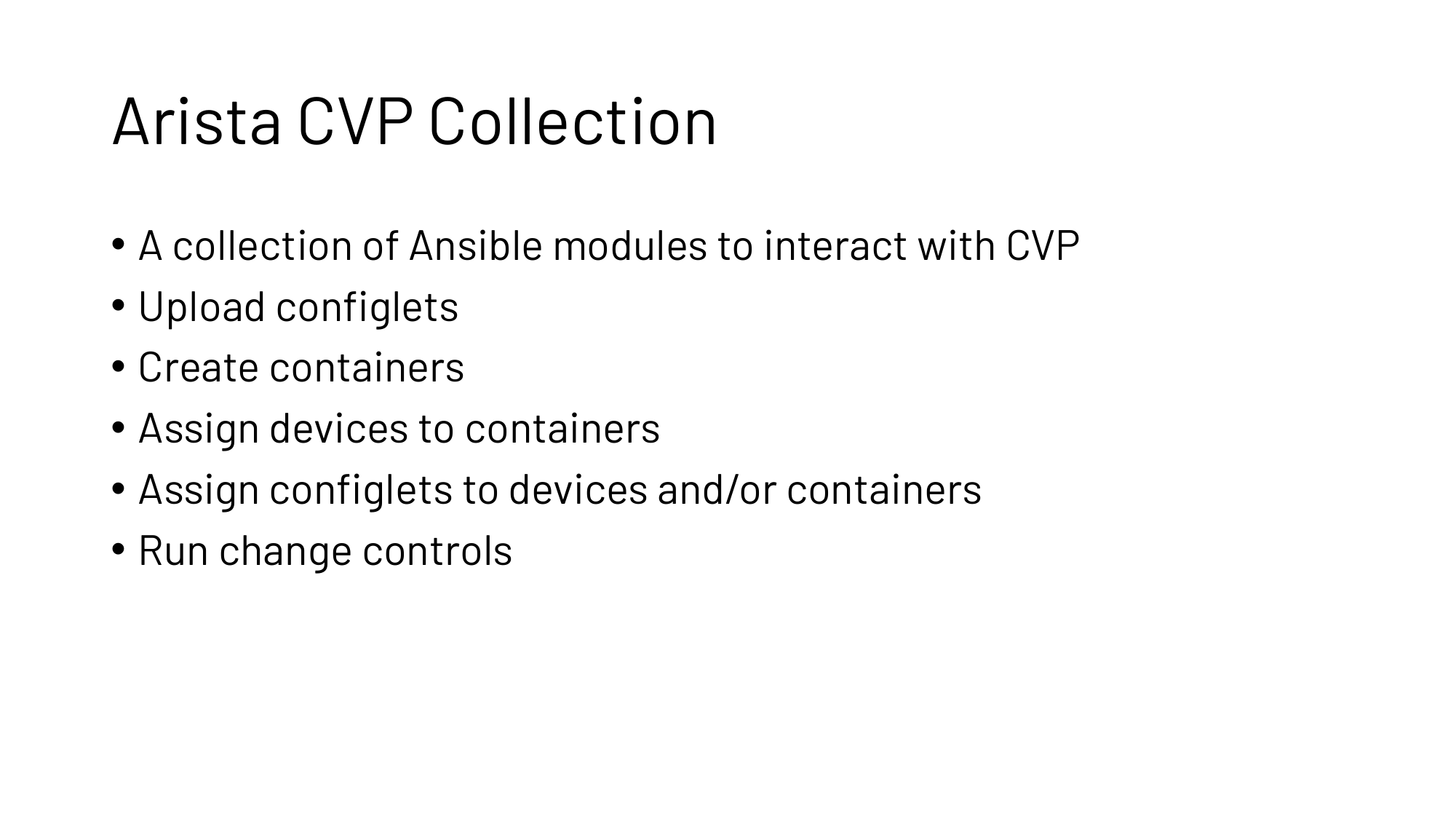

# Arista CVP Collection
A collection of Ansible modules to interact with CVP
Upload configlets
Create containers
Assign devices to containers
Assign configlets to devices and/or containers
Run change controls